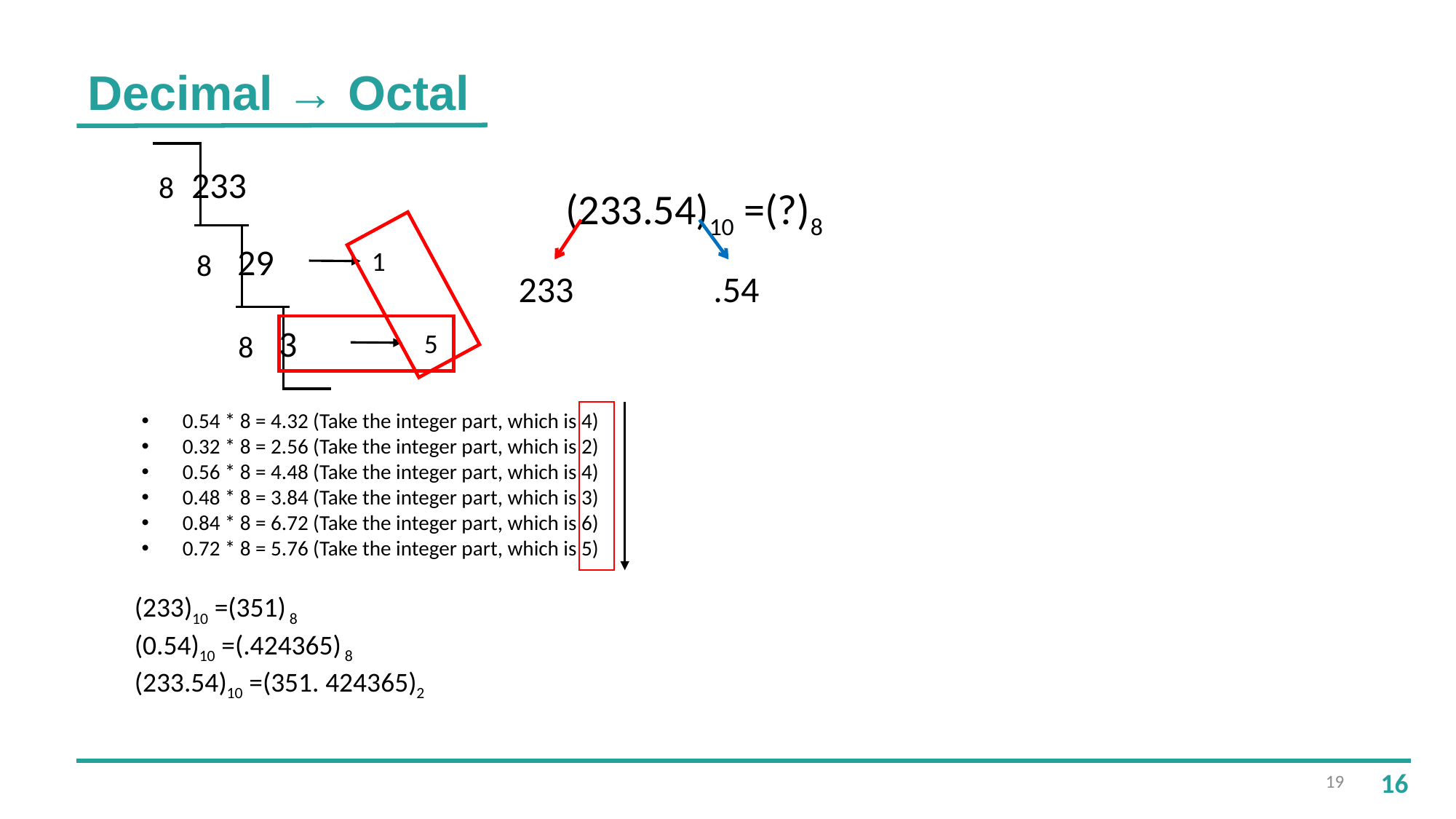

Decimal → Octal

(233.54)10 =(?)8

233
8

29
1
8

233
.54
3
5
8
0.54 * 8 = 4.32 (Take the integer part, which is 4)
0.32 * 8 = 2.56 (Take the integer part, which is 2)
0.56 * 8 = 4.48 (Take the integer part, which is 4)
0.48 * 8 = 3.84 (Take the integer part, which is 3)
0.84 * 8 = 6.72 (Take the integer part, which is 6)
0.72 * 8 = 5.76 (Take the integer part, which is 5)

(233)10 =(351) 8
(0.54)10 =(.424365) 8
(233.54)10 =(351. 424365)2

19
16